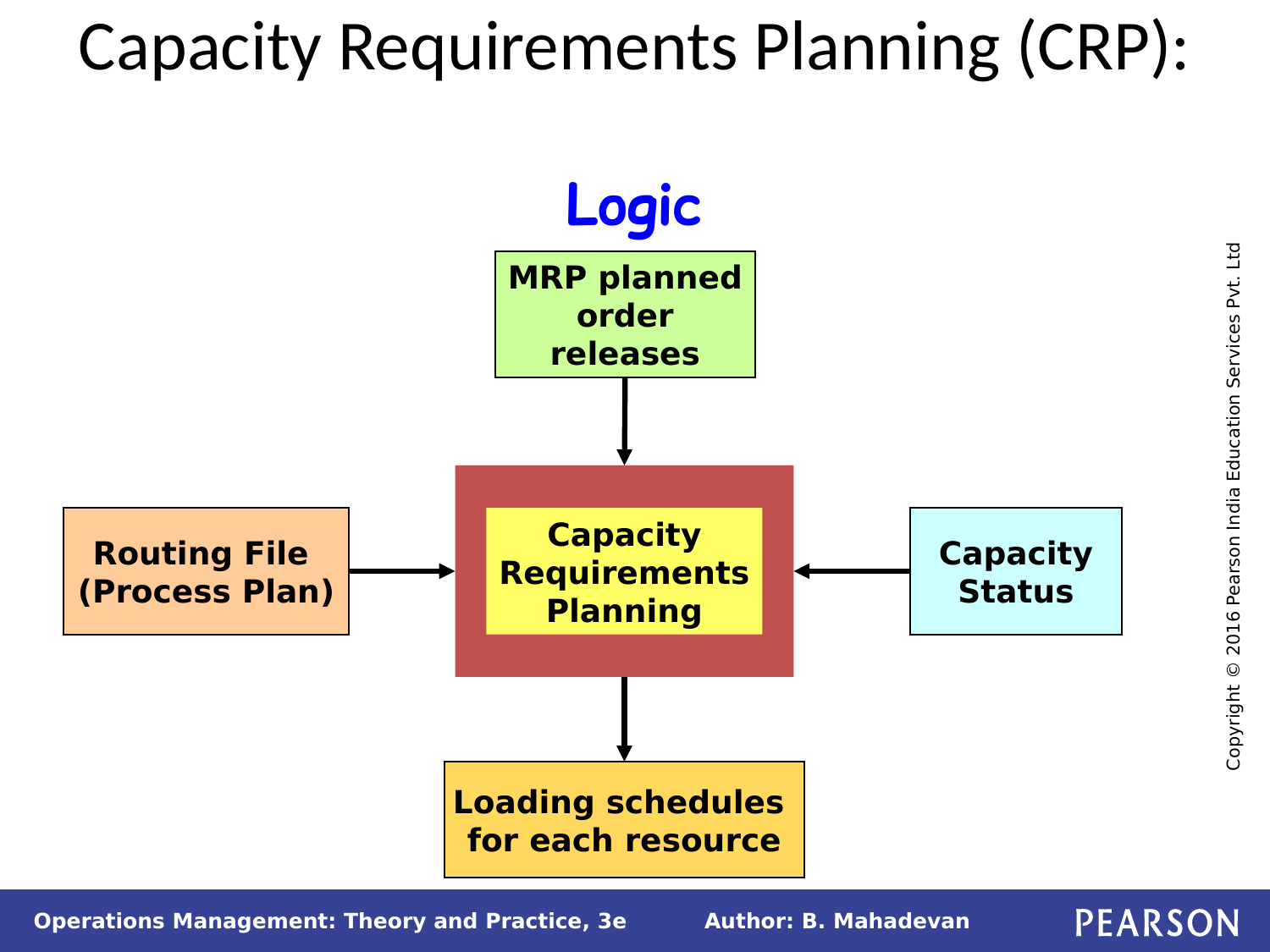

# Capacity Requirements Planning (CRP): Logic
MRP planned
order
releases

Routing File
(Process Plan)
Capacity
Status
Capacity
Requirements
Planning
Loading schedules
for each resource